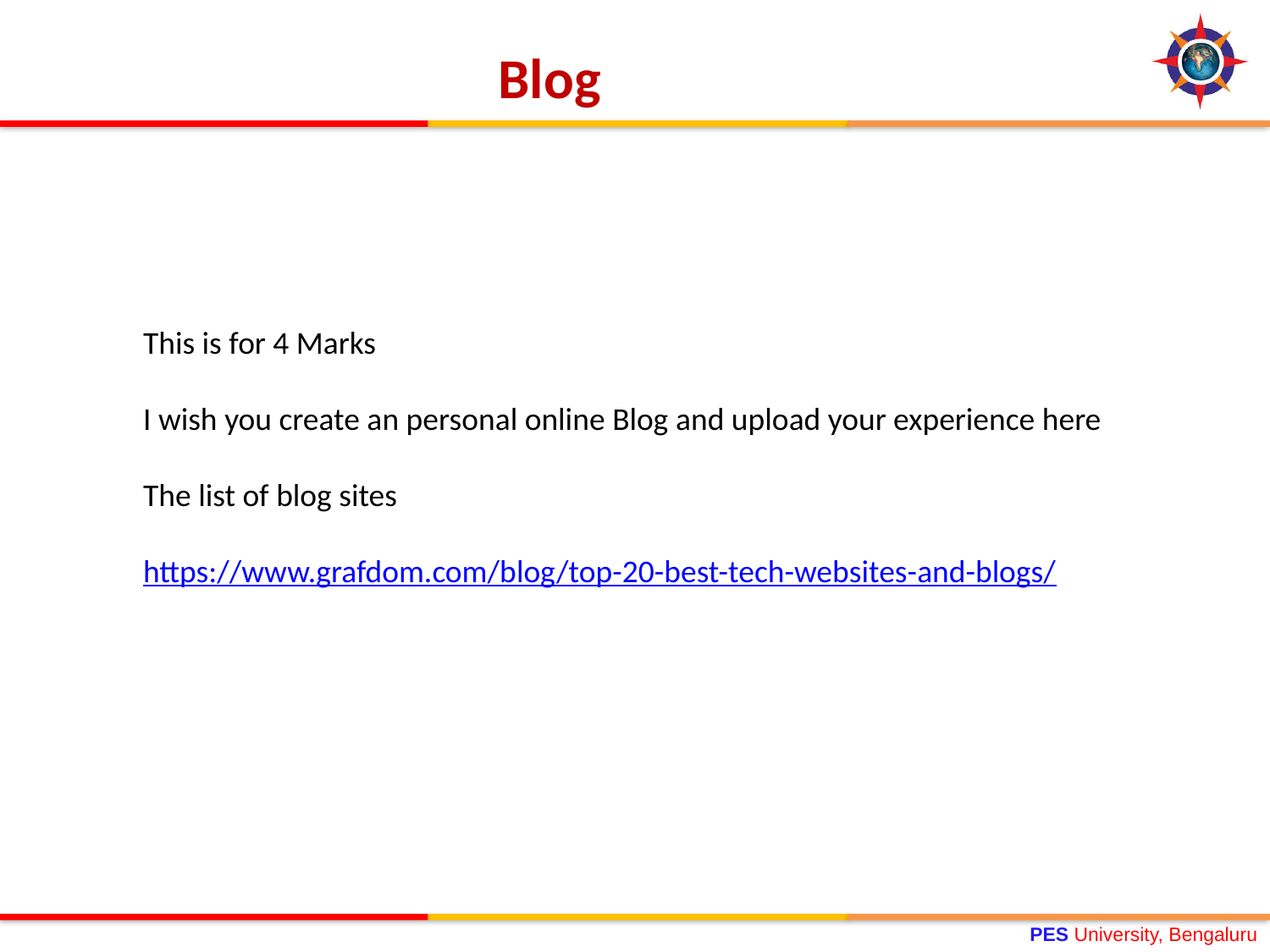

Blog
This is for 4 Marks

I wish you create an personal online Blog and upload your experience here

The list of blog sites

https://www.grafdom.com/blog/top-20-best-tech-websites-and-blogs/